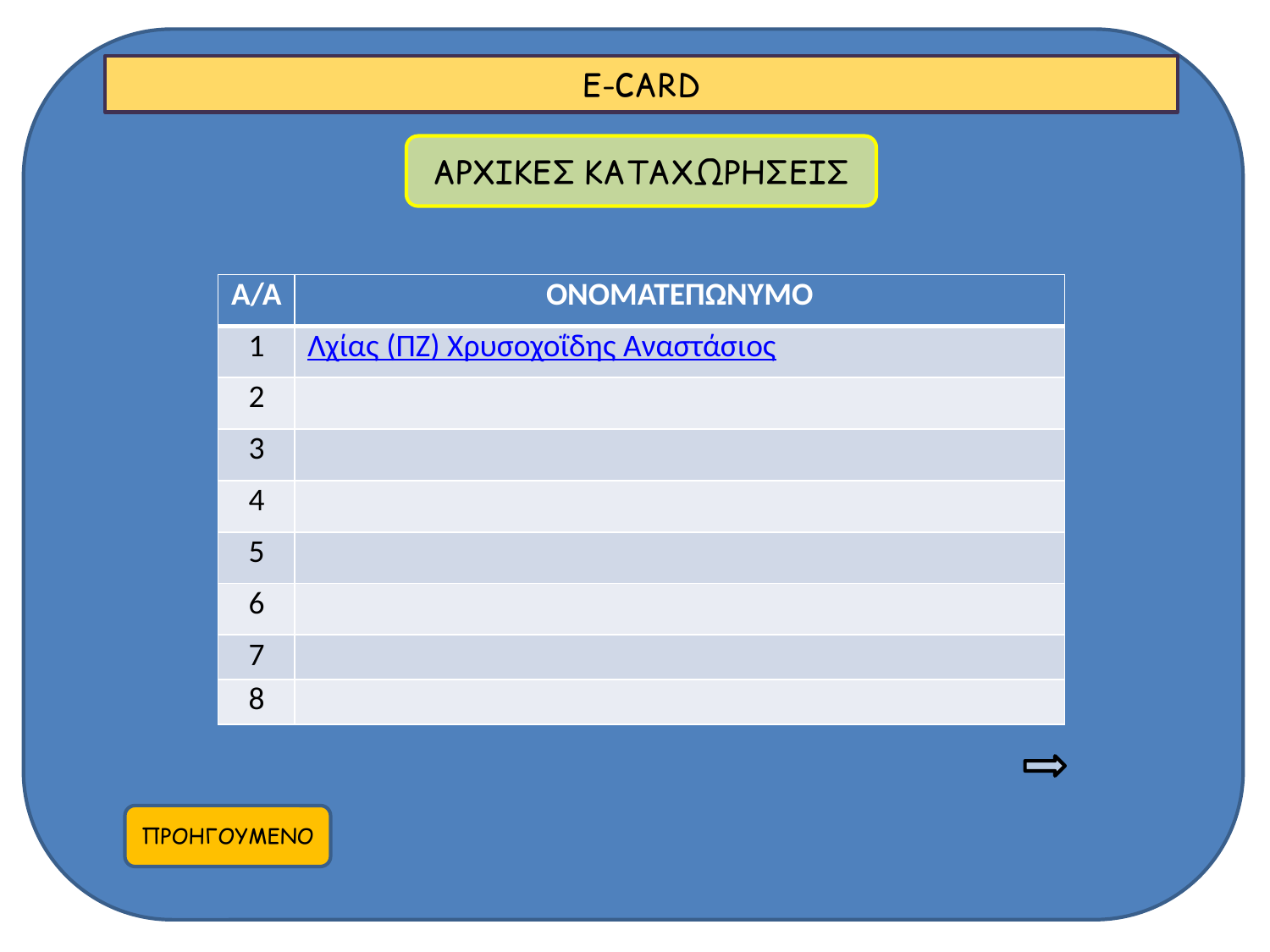

E-CARD
ΑΡΧΙΚΕΣ ΚΑΤΑΧΩΡΗΣΕΙΣ
| Α/Α | ΟΝΟΜΑΤΕΠΩΝΥΜΟ |
| --- | --- |
| 1 | Λχίας (ΠΖ) Χρυσοχοΐδης Αναστάσιος |
| 2 |  |
| 3 |  |
| 4 |  |
| 5 |  |
| 6 |  |
| 7 |  |
| 8 |  |

ΠΡΟΗΓΟΥΜΕΝΟ